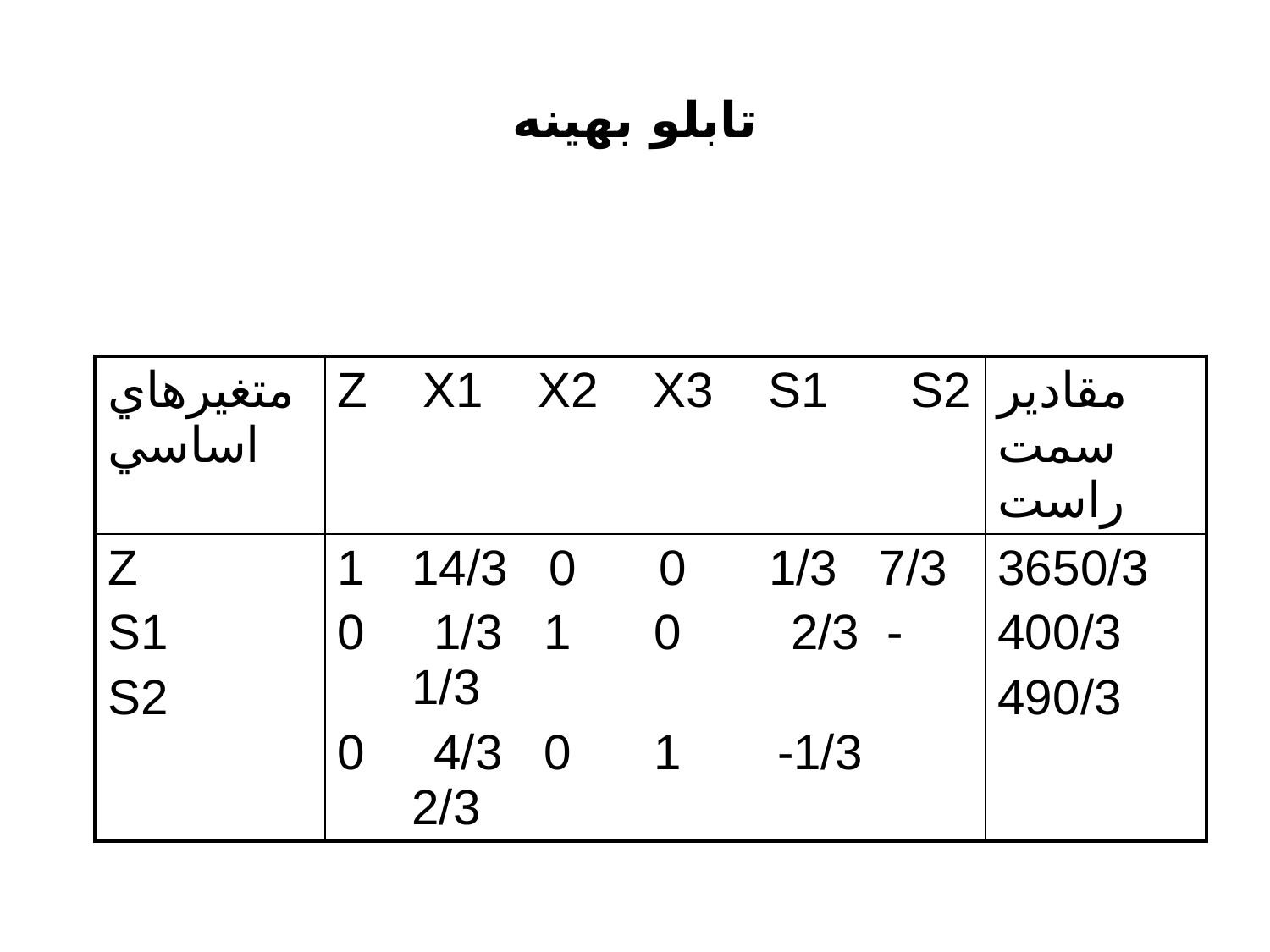

# تابلو بهينه

| متغيرهاي اساسي | Z X1 X2 X3 S1 S2 | مقادير سمت راست |
| --- | --- | --- |
| Z S1 S2 | 14/3 0 0 1/3 7/3 0 1/3 1 0 2/3 -1/3 0 4/3 0 1 -1/3 2/3 | 3650/3 400/3 490/3 |